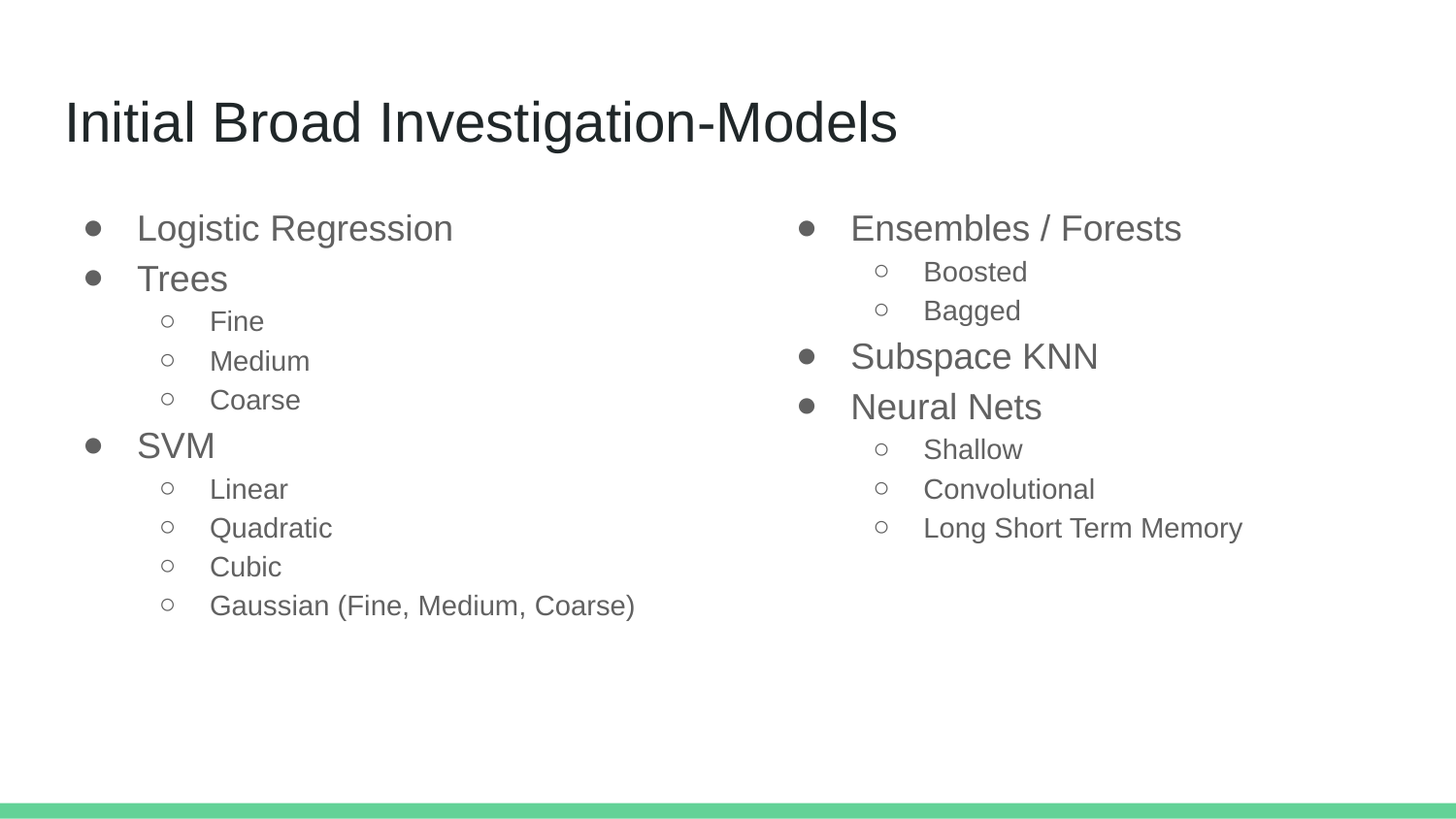

# Initial Broad Investigation-Models
Logistic Regression
Trees
Fine
Medium
Coarse
SVM
Linear
Quadratic
Cubic
Gaussian (Fine, Medium, Coarse)

Ensembles / Forests
Boosted
Bagged
Subspace KNN
Neural Nets
Shallow
Convolutional
Long Short Term Memory